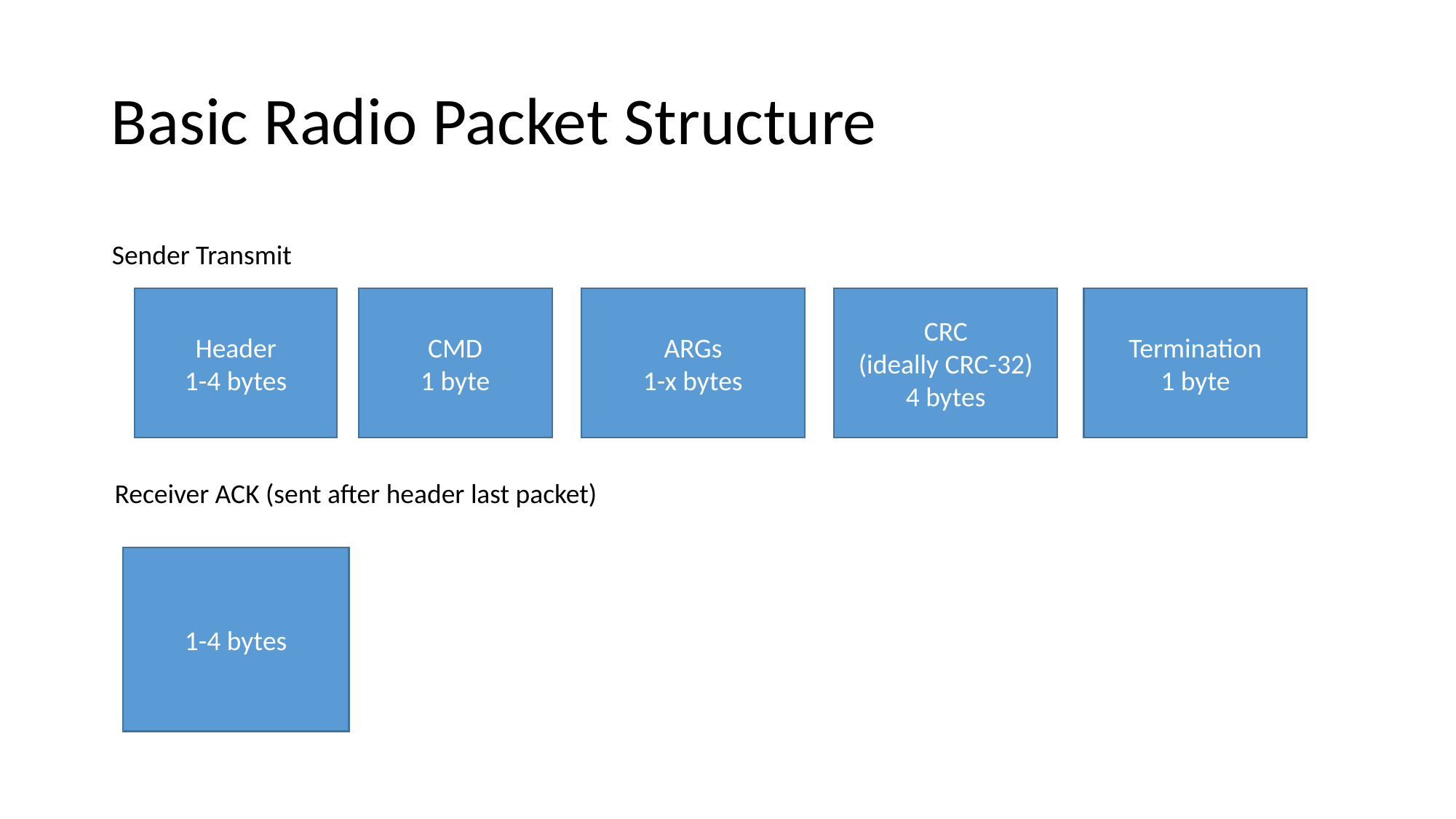

# Basic Radio Packet Structure
Sender Transmit
Header
1-4 bytes
CMD
1 byte
ARGs
1-x bytes
CRC
(ideally CRC-32)
4 bytes
Termination
1 byte
Receiver ACK (sent after header last packet)
1-4 bytes